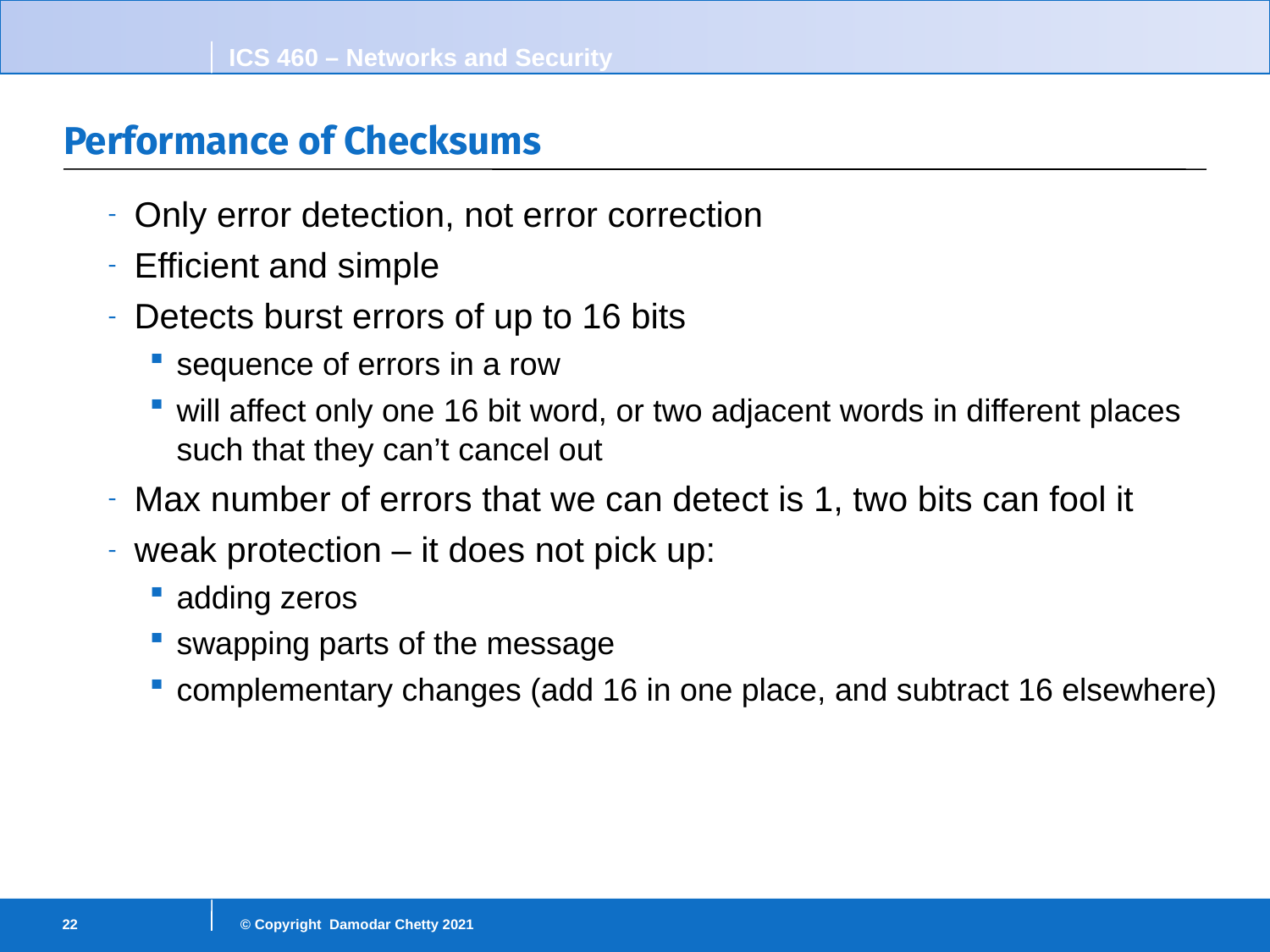

# Performance of Checksums
Only error detection, not error correction
Efficient and simple
Detects burst errors of up to 16 bits
sequence of errors in a row
will affect only one 16 bit word, or two adjacent words in different places such that they can’t cancel out
Max number of errors that we can detect is 1, two bits can fool it
weak protection – it does not pick up:
adding zeros
swapping parts of the message
complementary changes (add 16 in one place, and subtract 16 elsewhere)

22